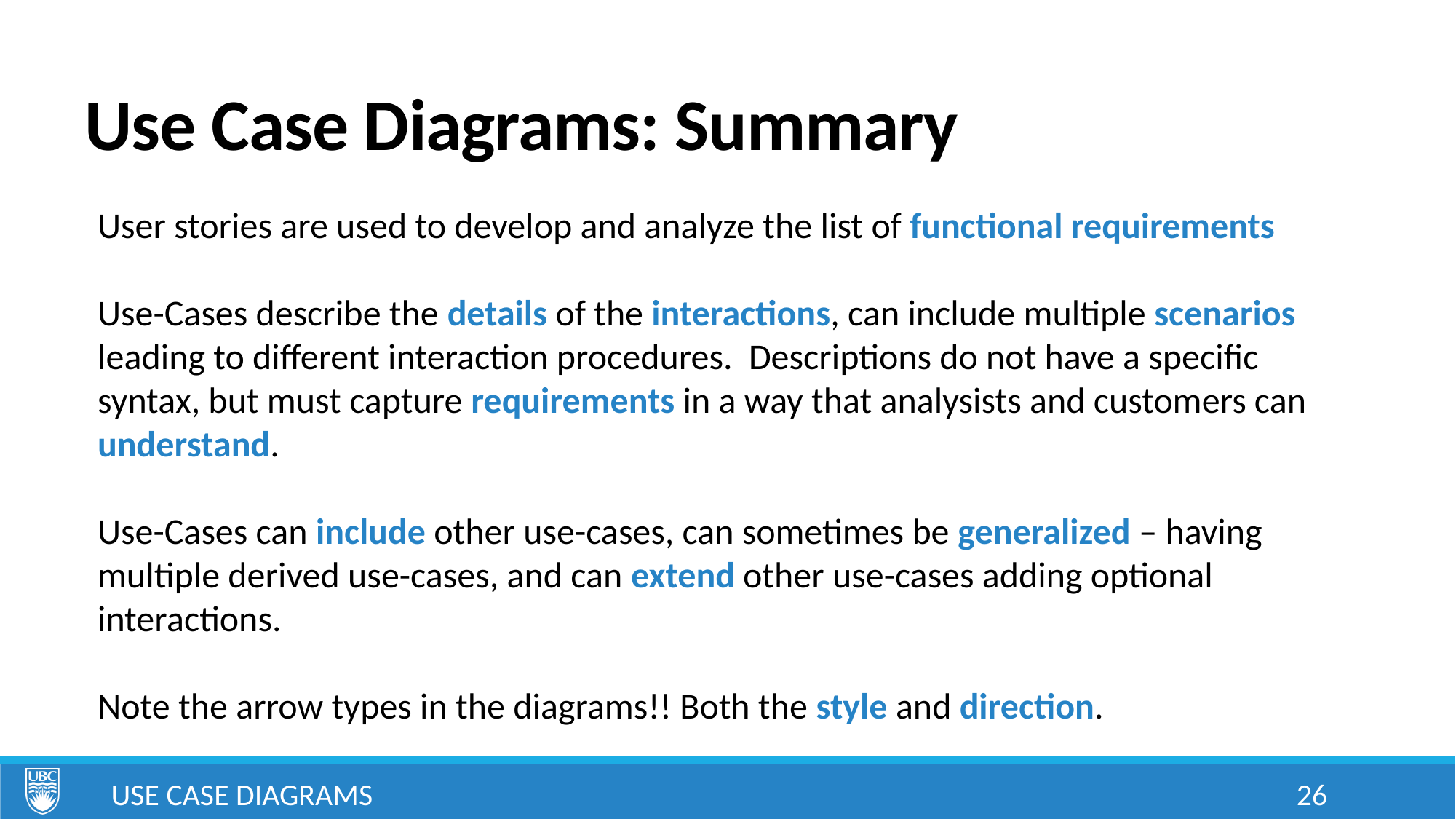

# Use Case Diagrams: Summary
User stories are used to develop and analyze the list of functional requirements

Use-Cases describe the details of the interactions, can include multiple scenarios leading to different interaction procedures.  Descriptions do not have a specific syntax, but must capture requirements in a way that analysists and customers can understand.

Use-Cases can include other use-cases, can sometimes be generalized – having multiple derived use-cases, and can extend other use-cases adding optional interactions.

Note the arrow types in the diagrams!! Both the style and direction.
Use Case Diagrams
26